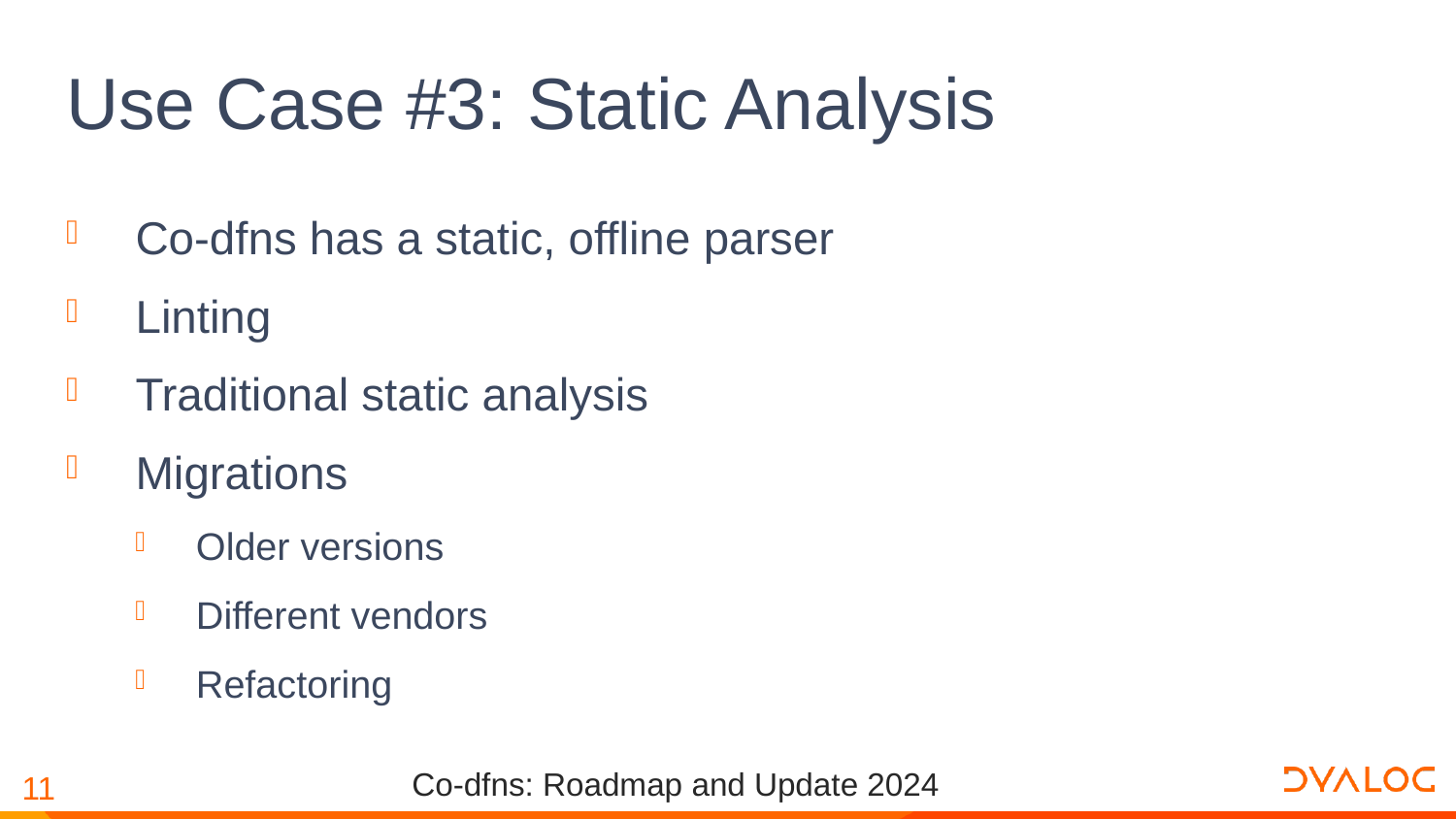

# Use Case #3: Static Analysis
Co-dfns has a static, offline parser
Linting
Traditional static analysis
Migrations
Older versions
Different vendors
Refactoring